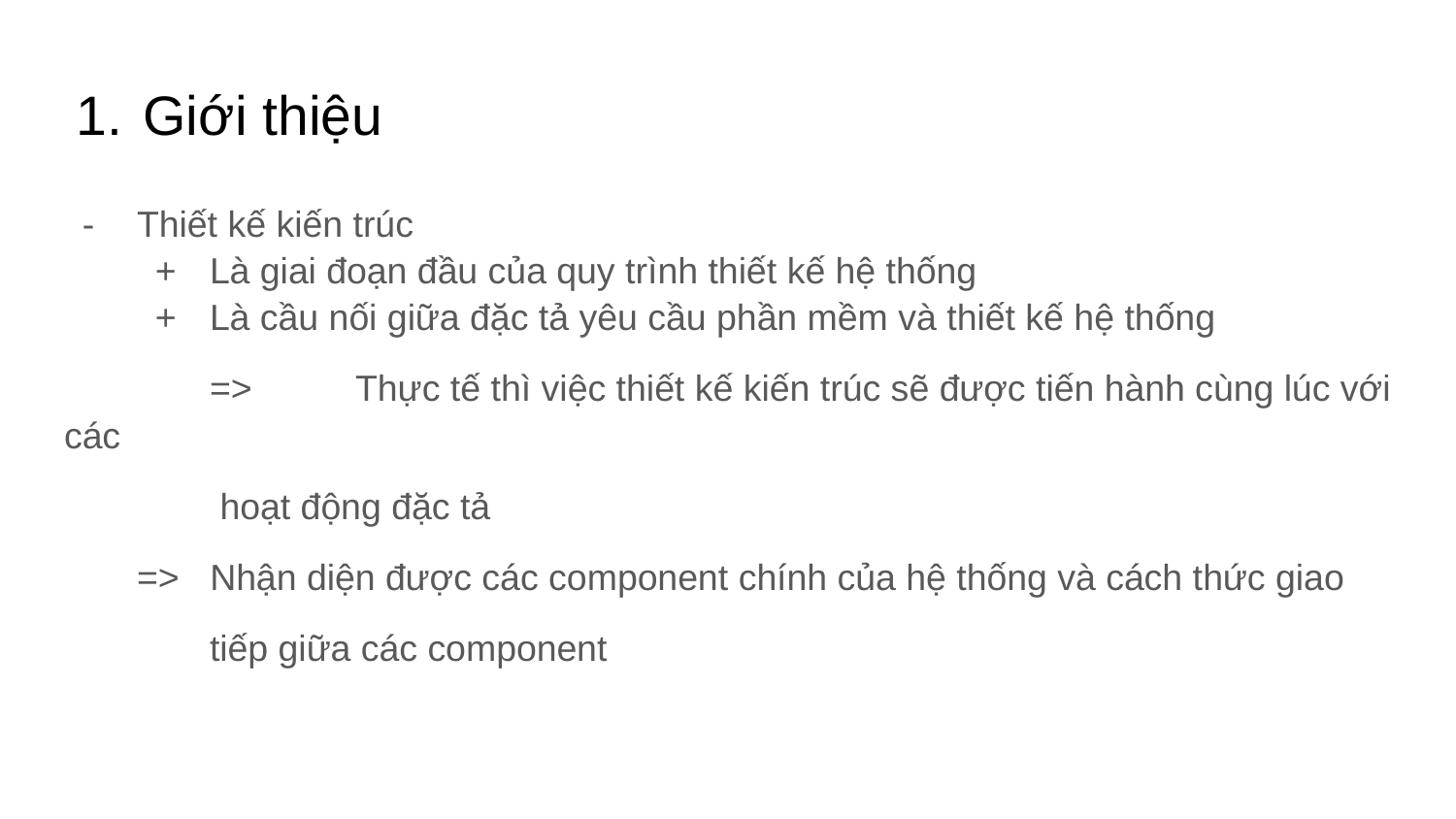

# Giới thiệu
Thiết kế kiến trúc
Là giai đoạn đầu của quy trình thiết kế hệ thống
Là cầu nối giữa đặc tả yêu cầu phần mềm và thiết kế hệ thống
 	=>	Thực tế thì việc thiết kế kiến trúc sẽ được tiến hành cùng lúc với các
 hoạt động đặc tả
=>   Nhận diện được các component chính của hệ thống và cách thức giao
	tiếp giữa các component